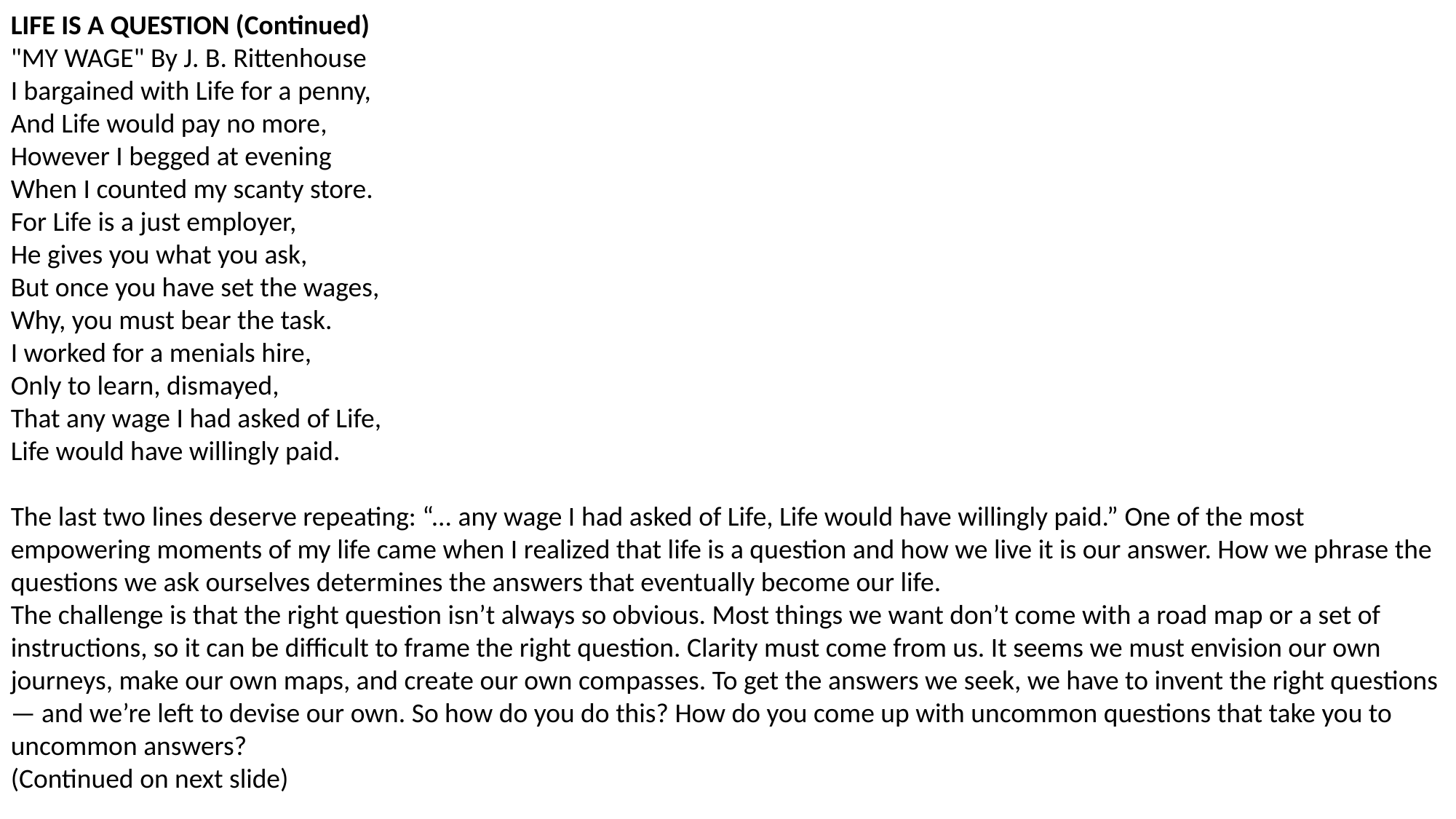

LIFE IS A QUESTION (Continued)
"MY WAGE" By J. B. Rittenhouse
I bargained with Life for a penny,
And Life would pay no more,
However I begged at evening
When I counted my scanty store.
For Life is a just employer,
He gives you what you ask,
But once you have set the wages,
Why, you must bear the task.
I worked for a menials hire,
Only to learn, dismayed,
That any wage I had asked of Life,
Life would have willingly paid.

The last two lines deserve repeating: “... any wage I had asked of Life, Life would have willingly paid.” One of the most empowering moments of my life came when I realized that life is a question and how we live it is our answer. How we phrase the questions we ask ourselves determines the answers that eventually become our life.
The challenge is that the right question isn’t always so obvious. Most things we want don’t come with a road map or a set of instructions, so it can be difficult to frame the right question. Clarity must come from us. It seems we must envision our own journeys, make our own maps, and create our own compasses. To get the answers we seek, we have to invent the right questions— and we’re left to devise our own. So how do you do this? How do you come up with uncommon questions that take you to uncommon answers?
(Continued on next slide)